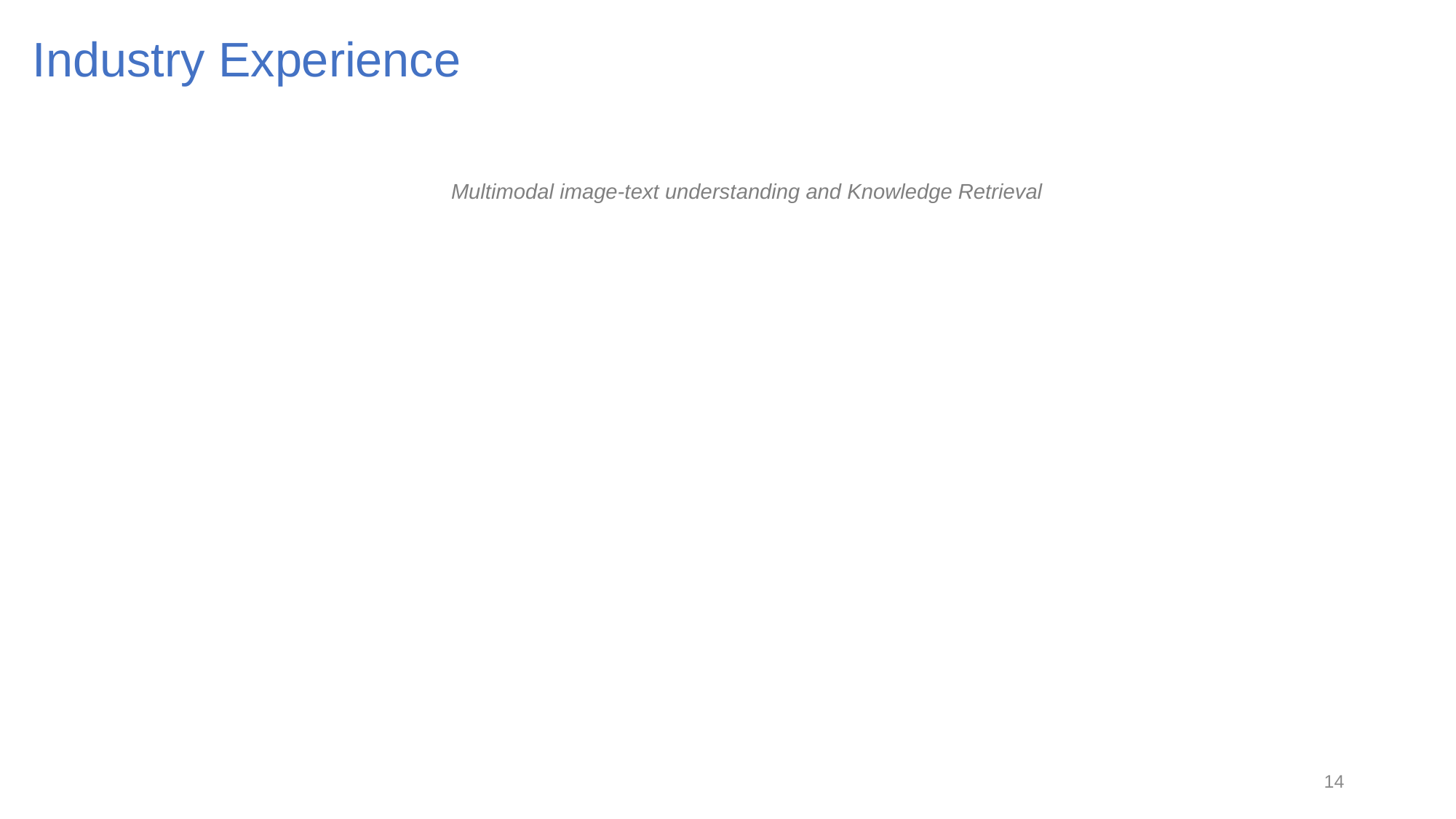

Industry Experience
Multimodal image-text understanding and Knowledge Retrieval
14